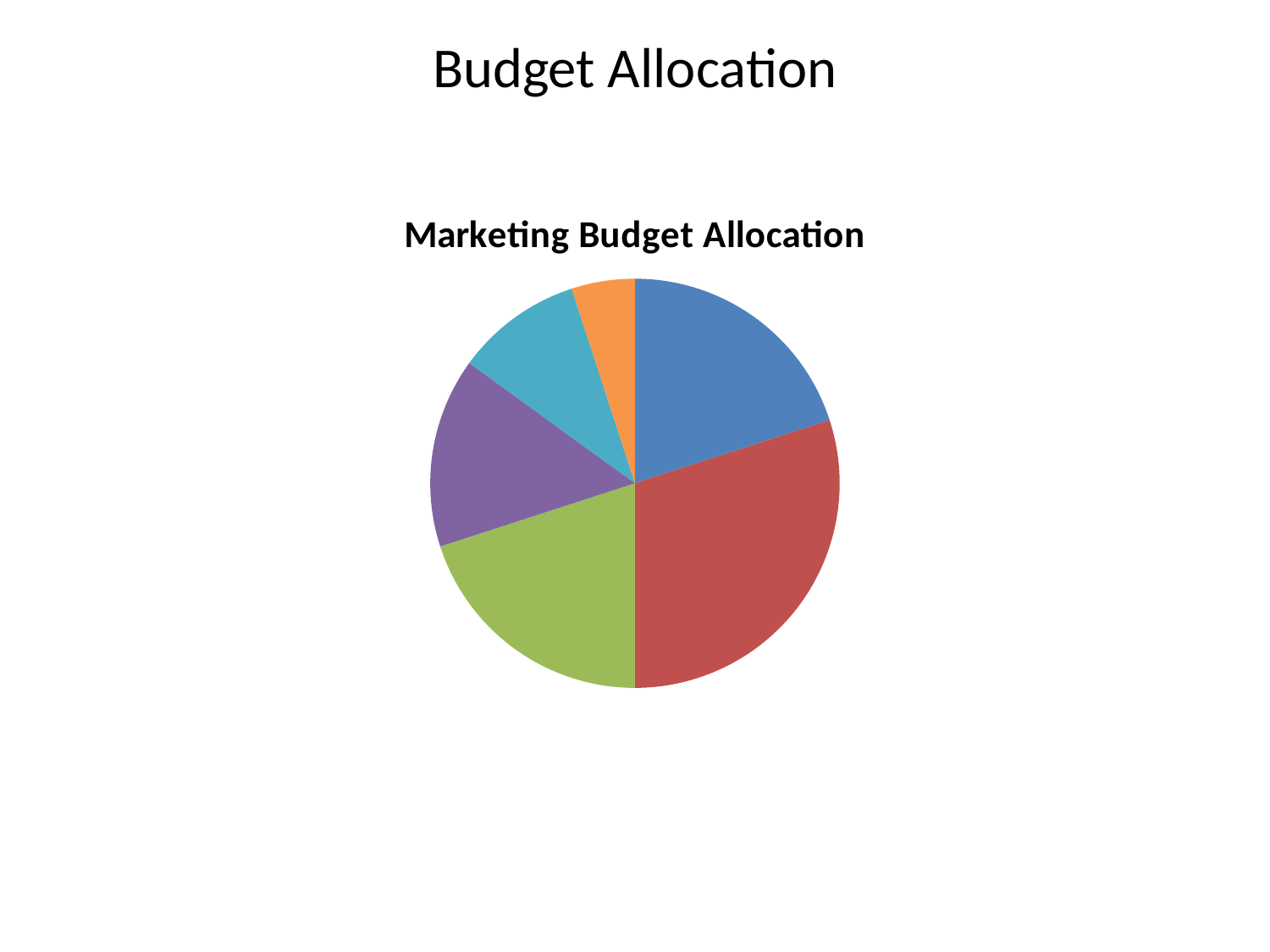

Budget Allocation

### Chart: Marketing Budget Allocation

| Category | Budget % |
|---|---|
| SEO | 20.0 |
| PPC | 30.0 |
| Social | 20.0 |
| Content | 15.0 |
| Email | 10.0 |
| Misc | 5.0 |